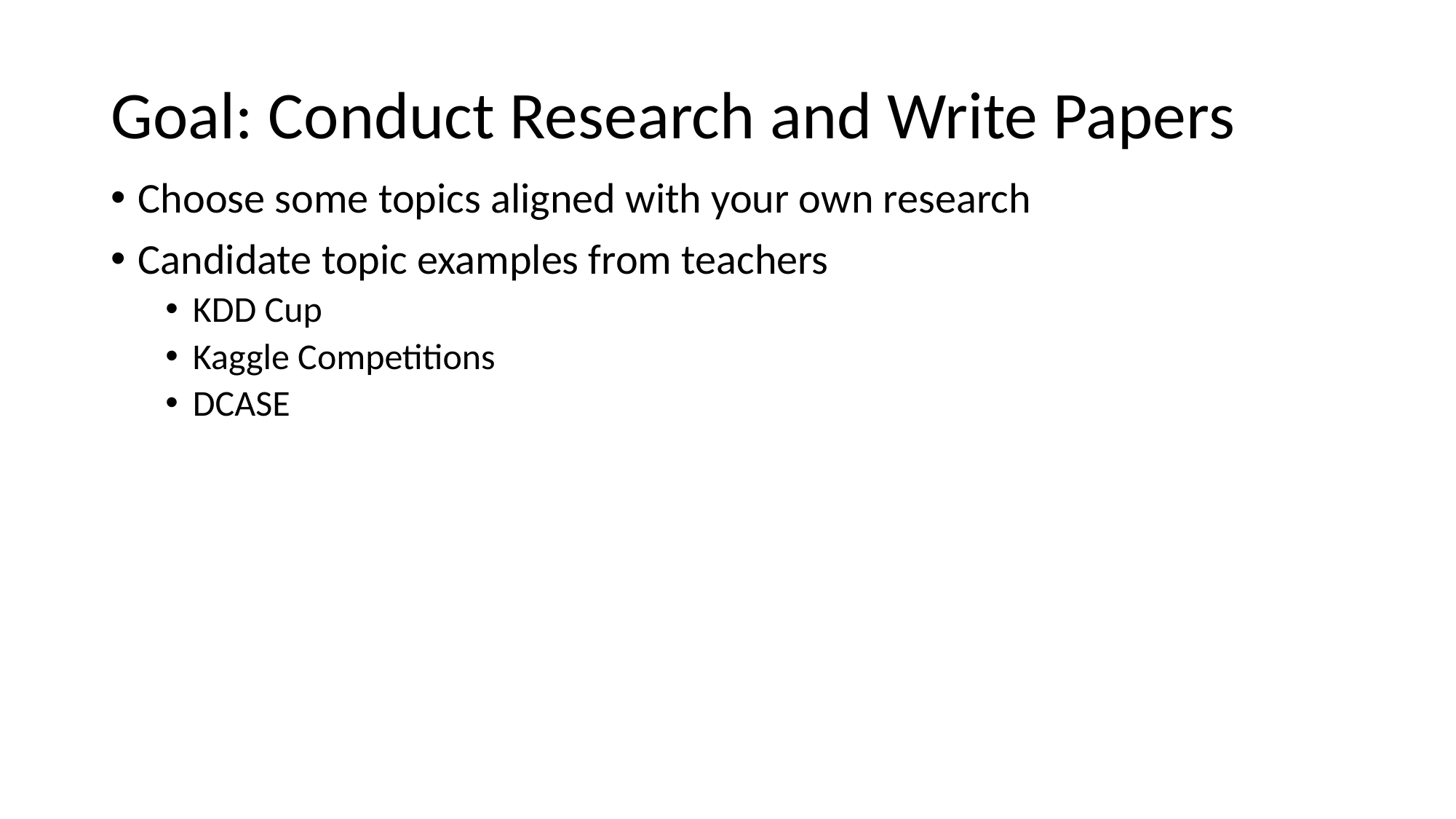

# Goal: Conduct Research and Write Papers
Choose some topics aligned with your own research
Candidate topic examples from teachers
KDD Cup
Kaggle Competitions
DCASE